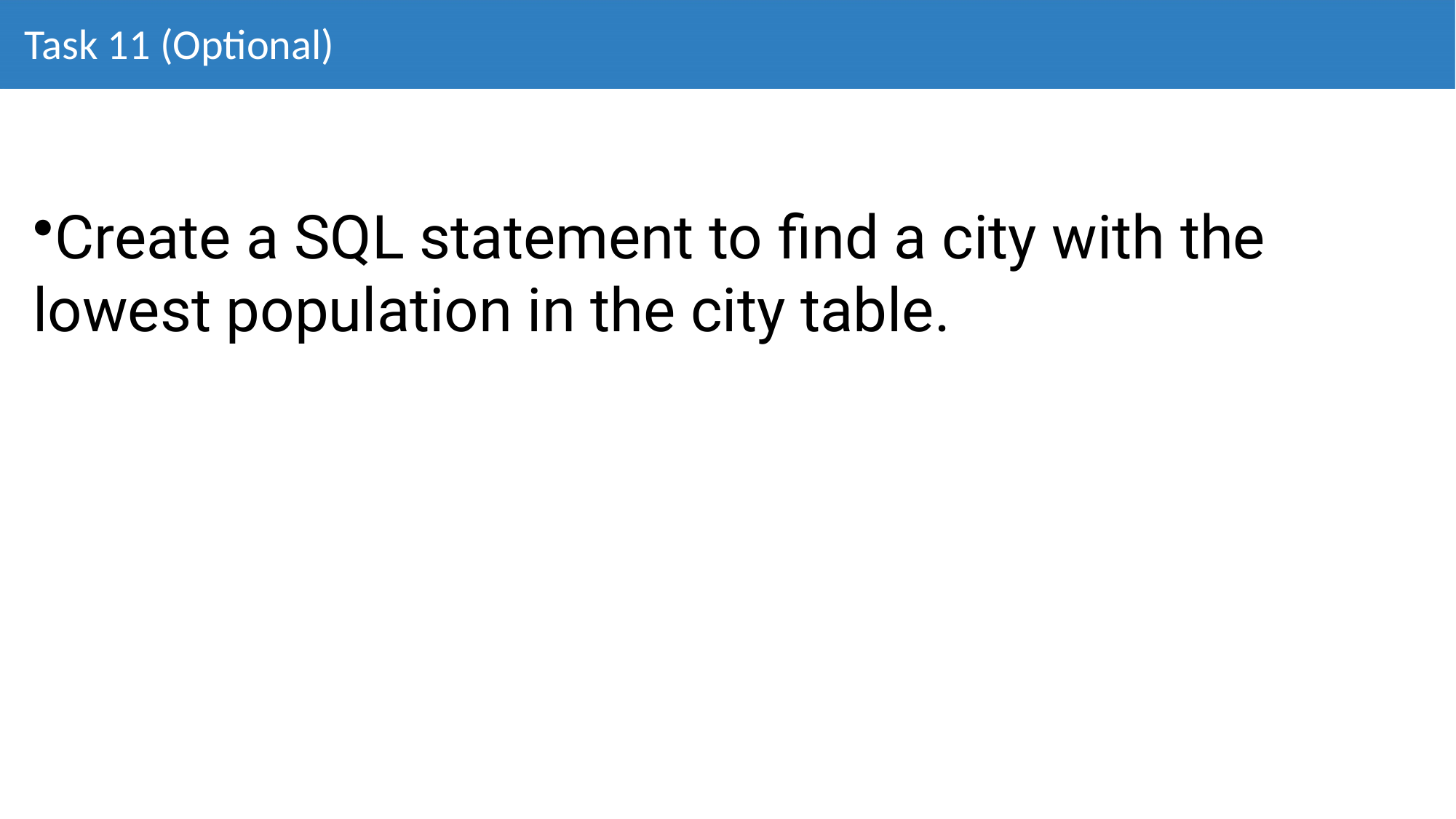

# Task 11 (Optional)
Create a SQL statement to find a city with the lowest population in the city table.